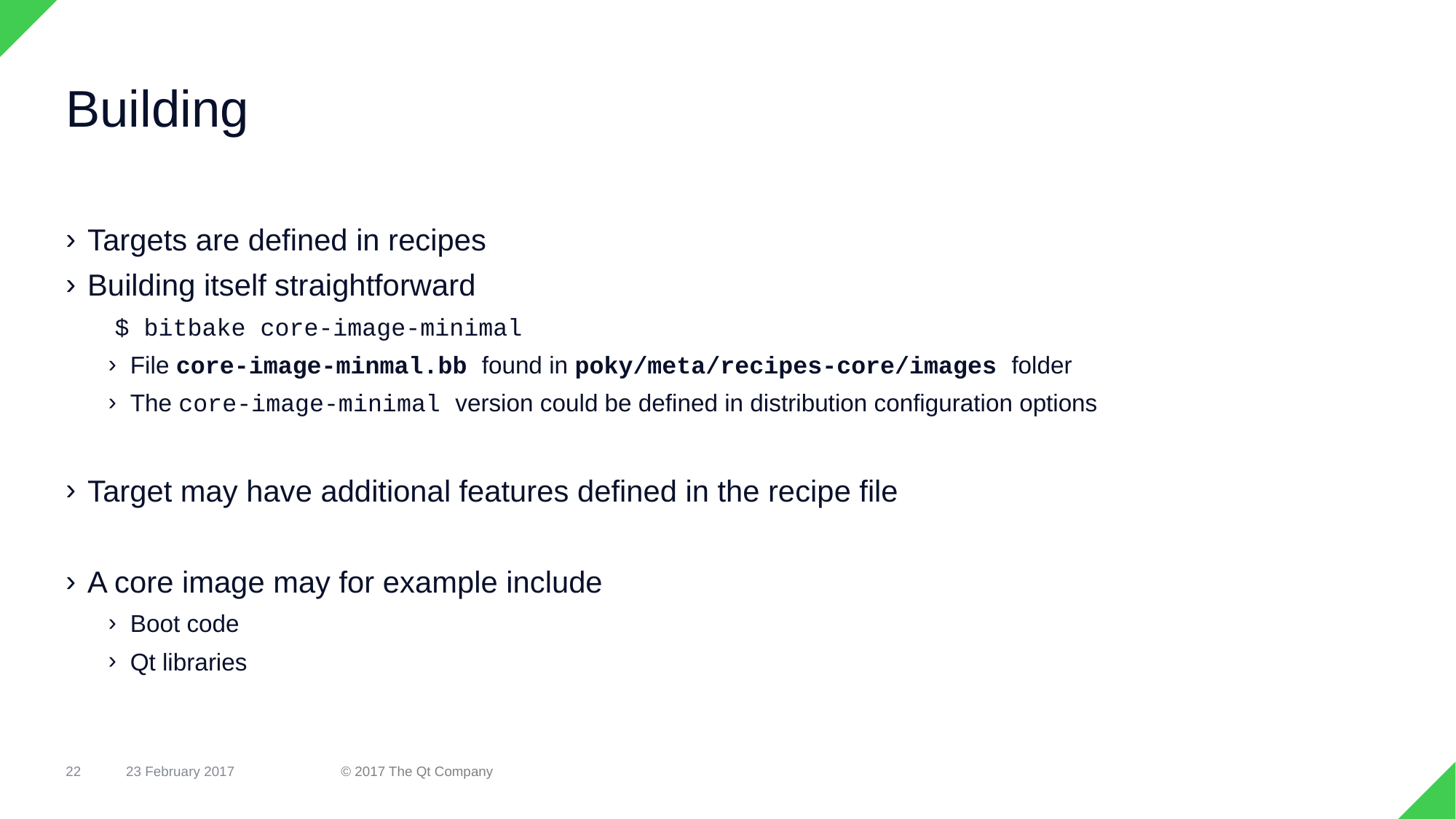

# Building
Targets are defined in recipes
Building itself straightforward
 $ bitbake core-image-minimal
File core-image-minmal.bb found in poky/meta/recipes-core/images folder
The core-image-minimal version could be defined in distribution configuration options

Target may have additional features defined in the recipe file

A core image may for example include
Boot code
Qt libraries
22
23 February 2017
© 2017 The Qt Company